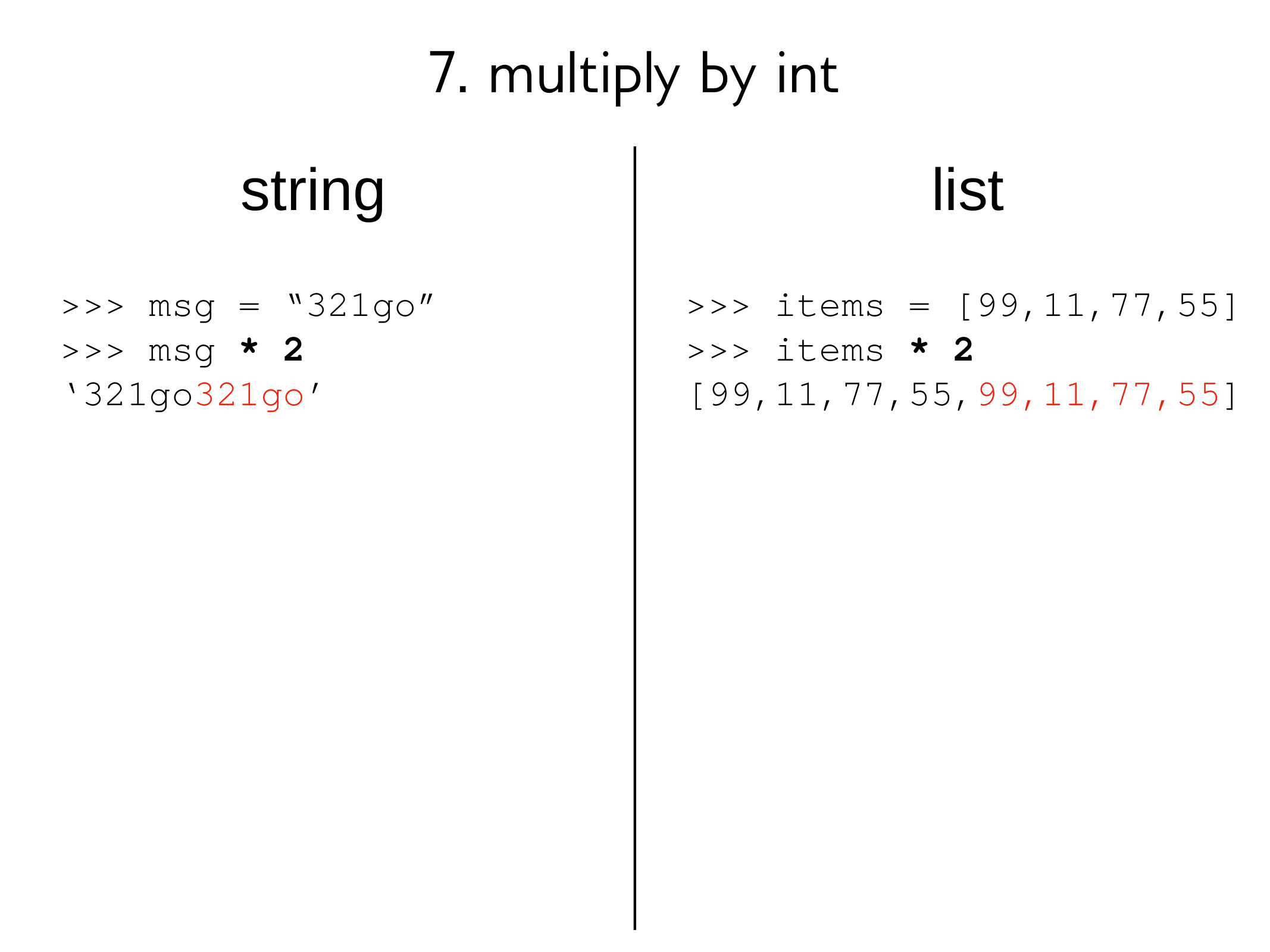

# 7. multiply by int
string
list

>>> msg = “321go”
>>> msg * 2
‘321go321go’
>>> items = [99,11,77,55]
>>> items * 2
[99,11,77,55,99,11,77,55]